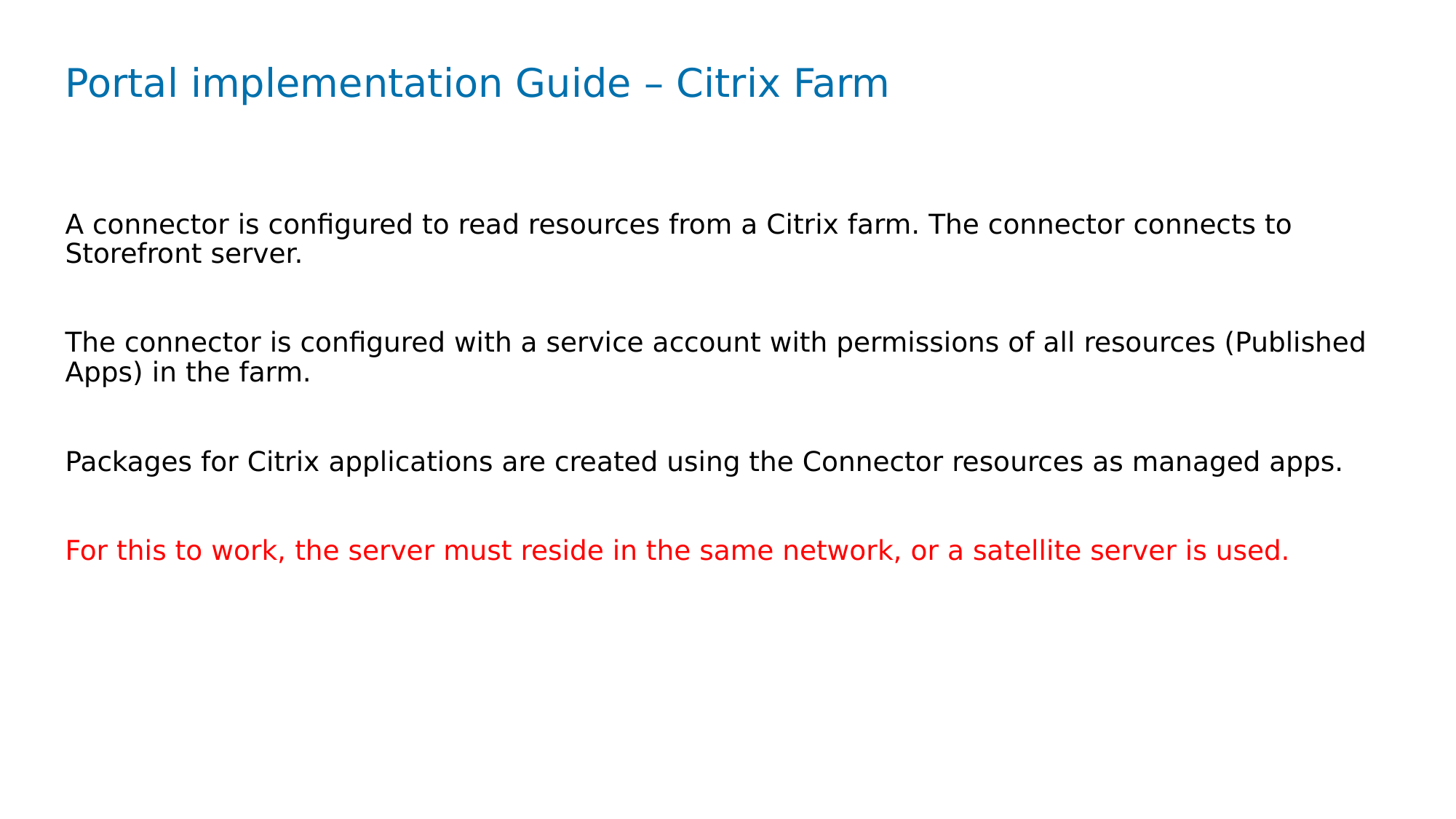

# Portal implementation Guide – Citrix Farm
A connector is configured to read resources from a Citrix farm. The connector connects to Storefront server.

The connector is configured with a service account with permissions of all resources (Published Apps) in the farm.

Packages for Citrix applications are created using the Connector resources as managed apps.

For this to work, the server must reside in the same network, or a satellite server is used.